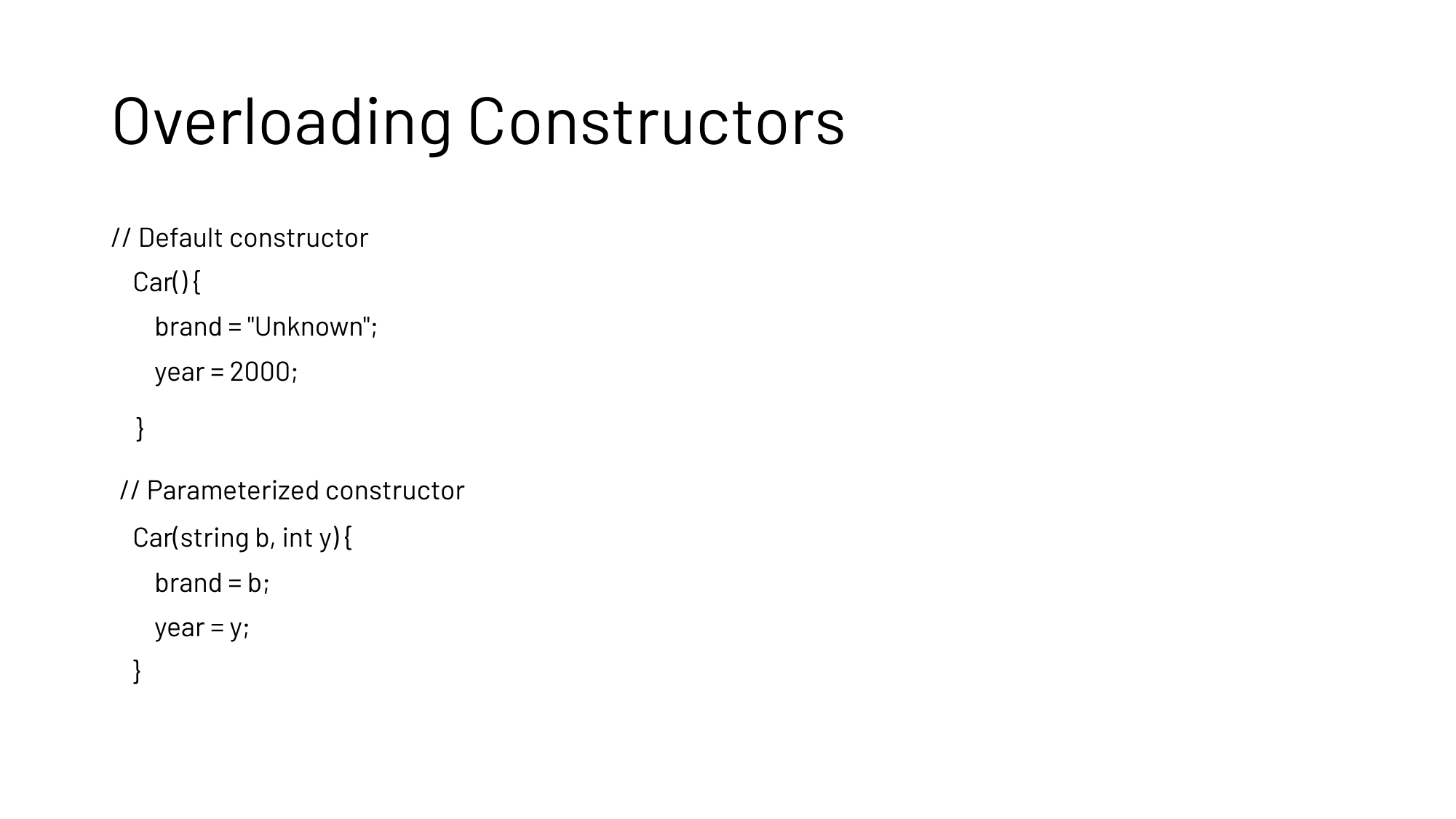

# Overloading Constructors
// Default constructor
    Car() {
        brand = "Unknown";
        year = 2000;
    }
 // Parameterized constructor
    Car(string b, int y) {
        brand = b;
        year = y;
    }